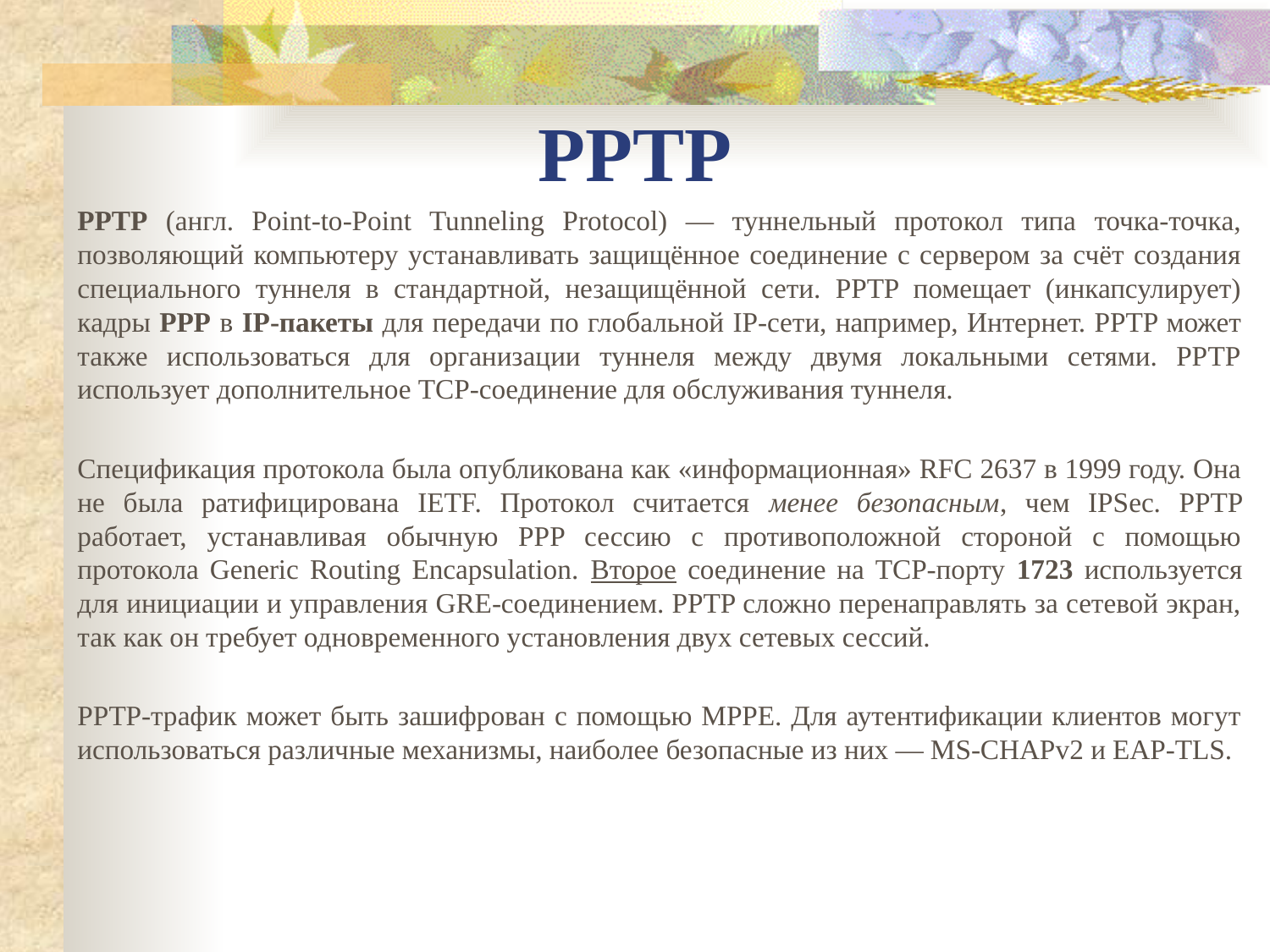

PPTP
PPTP (англ. Point-to-Point Tunneling Protocol) — туннельный протокол типа точка-точка, позволяющий компьютеру устанавливать защищённое соединение с сервером за счёт создания специального туннеля в стандартной, незащищённой сети. PPTP помещает (инкапсулирует) кадры PPP в IP-пакеты для передачи по глобальной IP-сети, например, Интернет. PPTP может также использоваться для организации туннеля между двумя локальными сетями. РРТР использует дополнительное TCP-соединение для обслуживания туннеля.

Спецификация протокола была опубликована как «информационная» RFC 2637 в 1999 году. Она не была ратифицирована IETF. Протокол считается менее безопасным, чем IPSec. PPTP работает, устанавливая обычную PPP сессию с противоположной стороной с помощью протокола Generic Routing Encapsulation. Второе соединение на TCP-порту 1723 используется для инициации и управления GRE-соединением. PPTP сложно перенаправлять за сетевой экран, так как он требует одновременного установления двух сетевых сессий.

PPTP-трафик может быть зашифрован с помощью MPPE. Для аутентификации клиентов могут использоваться различные механизмы, наиболее безопасные из них — MS-CHAPv2 и EAP-TLS.